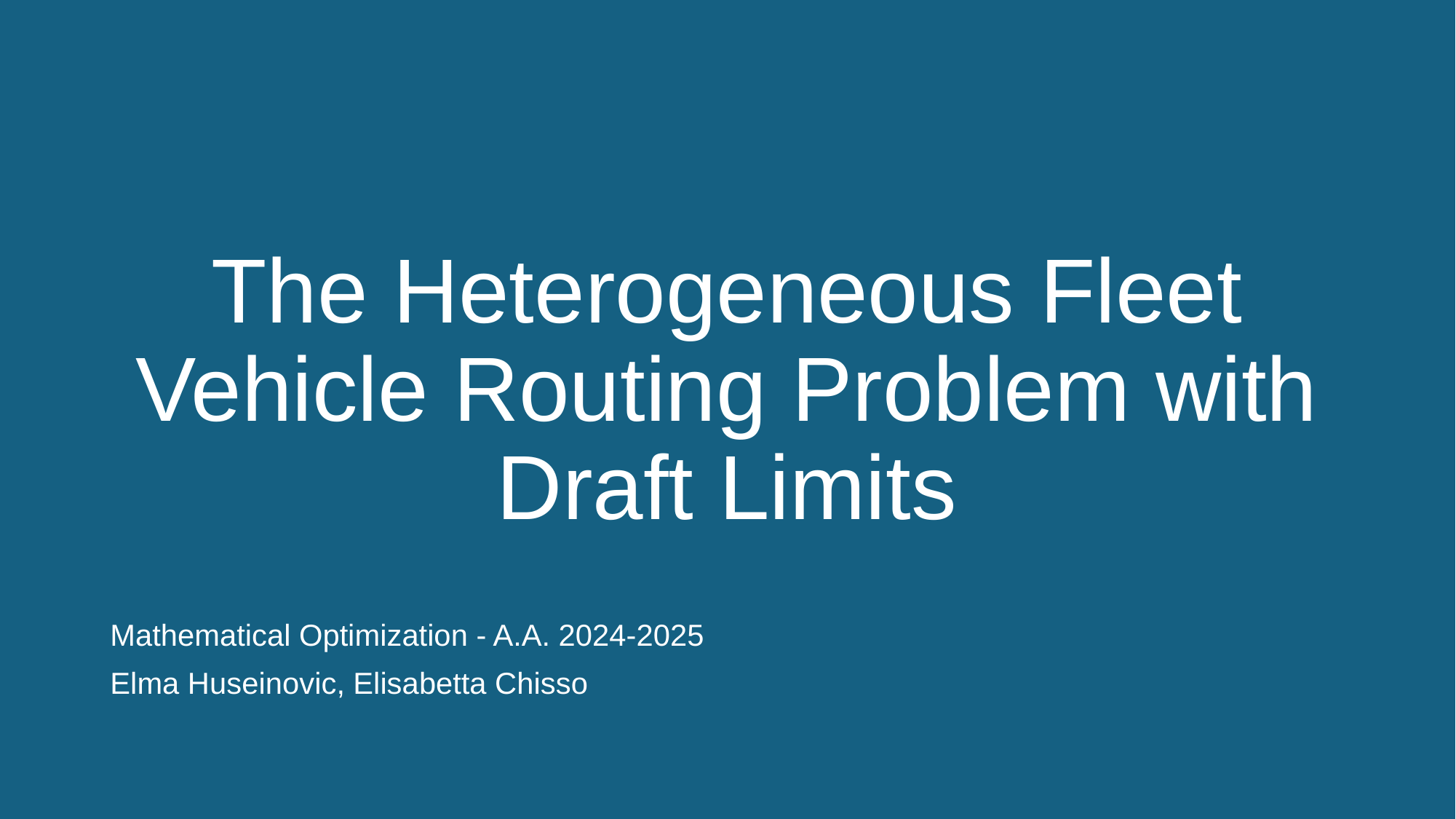

# The Heterogeneous Fleet Vehicle Routing Problem with Draft Limits
Mathematical Optimization - A.A. 2024-2025
Elma Huseinovic, Elisabetta Chisso